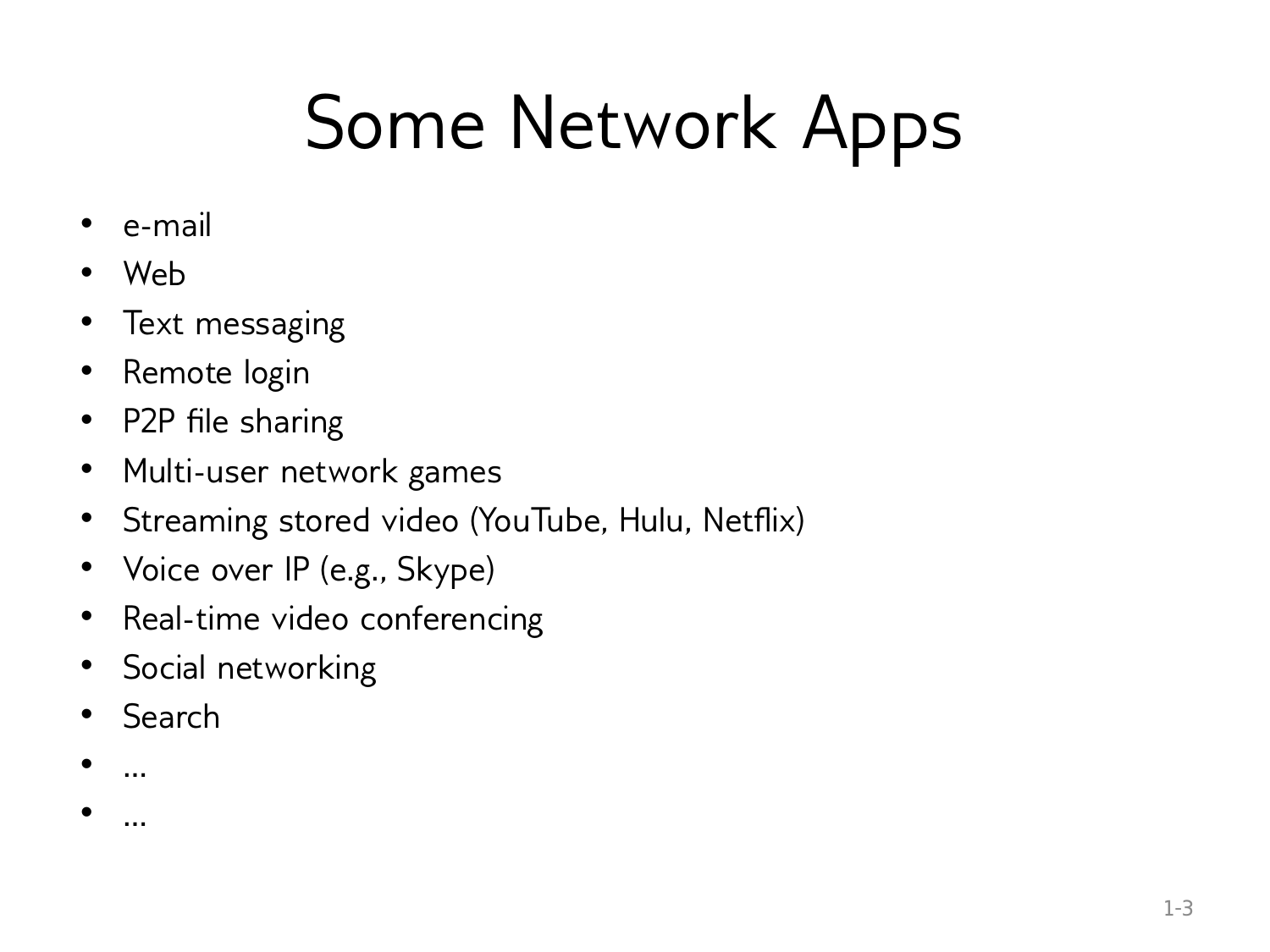

Some Network Apps
e-mail
Web
Text messaging
Remote login
P2P file sharing
Multi-user network games
Streaming stored video (YouTube, Hulu, Netflix)
Voice over IP (e.g., Skype)
Real-time video conferencing
Social networking
Search
…
…

1-3